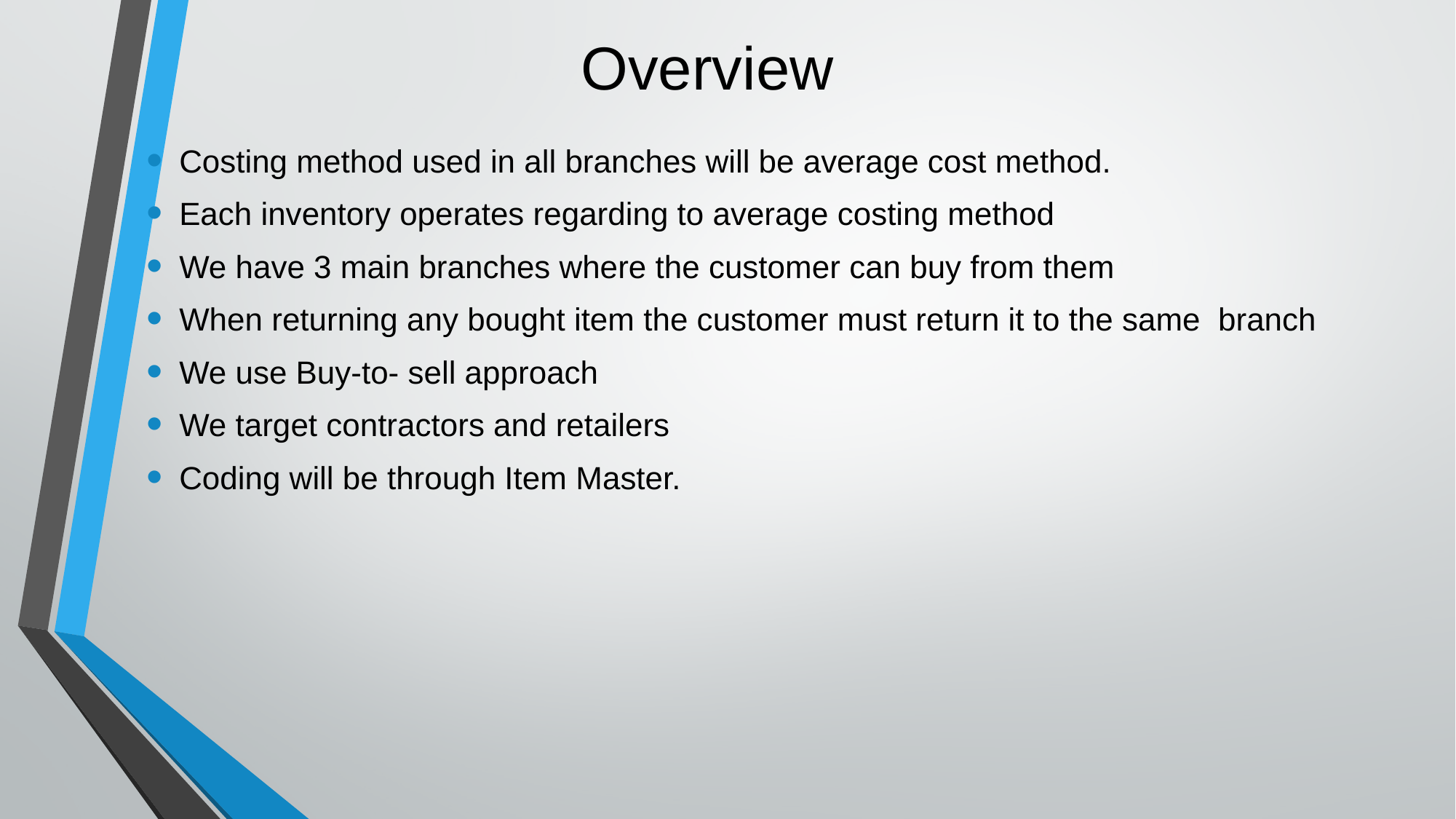

# Overview
Costing method used in all branches will be average cost method.
Each inventory operates regarding to average costing method
We have 3 main branches where the customer can buy from them
When returning any bought item the customer must return it to the same  branch
We use Buy-to- sell approach
We target contractors and retailers
Coding will be through Item Master.